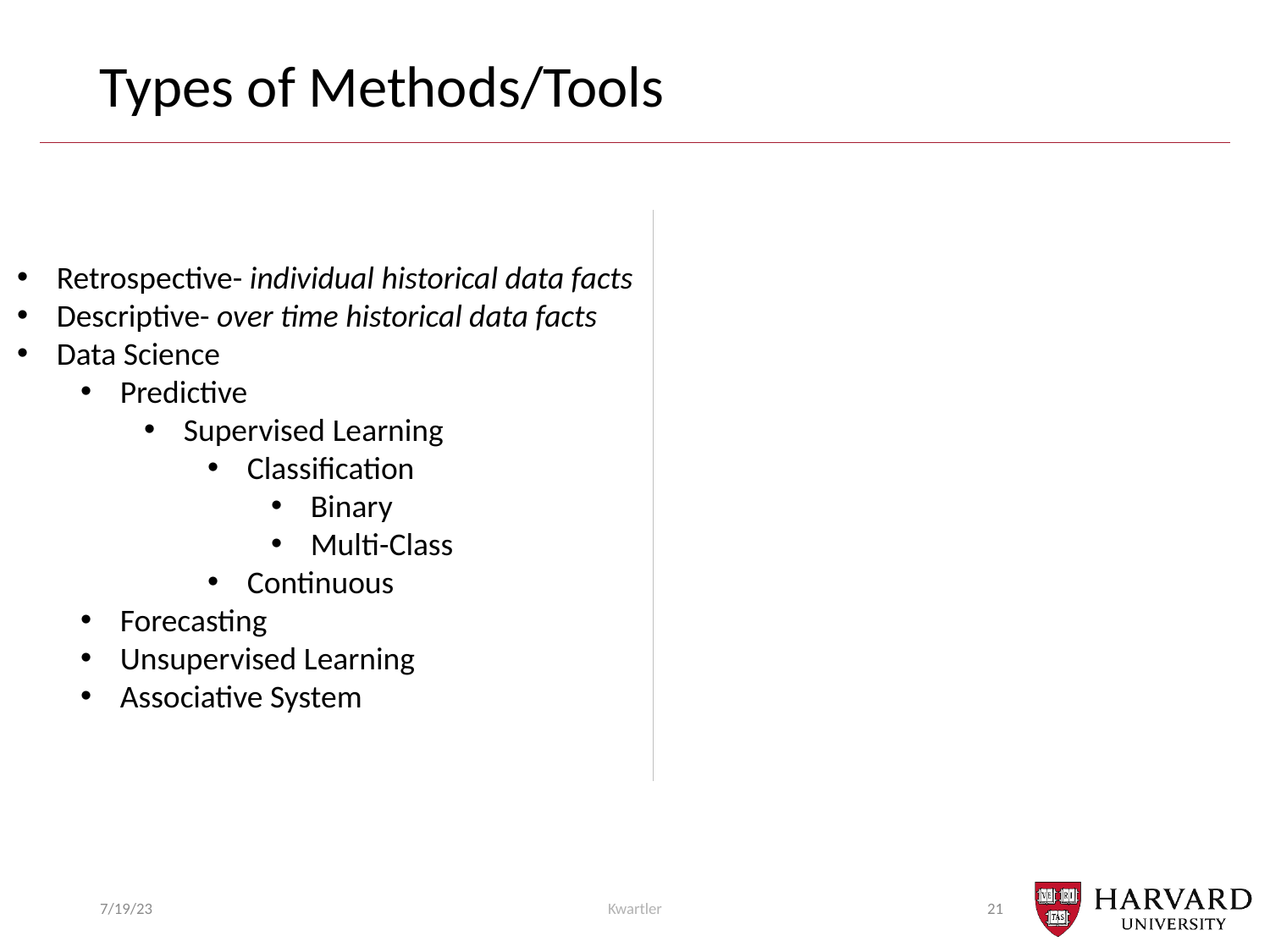

# Types of Methods/Tools
Retrospective- individual historical data facts
Descriptive- over time historical data facts
Data Science
Predictive
Supervised Learning
Classification
Binary
Multi-Class
Continuous
Forecasting
Unsupervised Learning
Associative System

7/19/23
Kwartler
21